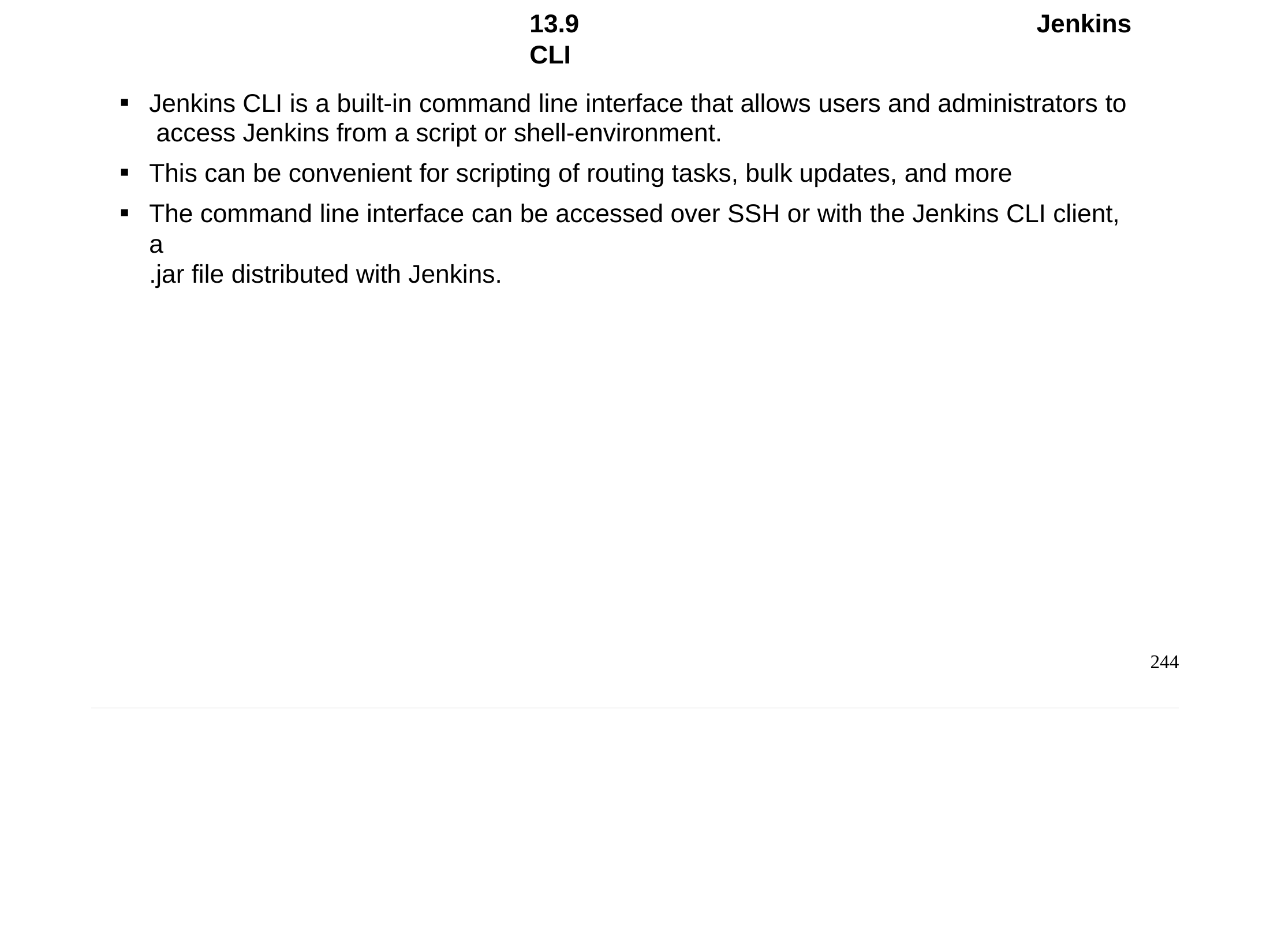

Chapter 13 - The Jenkins API

13.9	Jenkins CLI
Jenkins CLI is a built-in command line interface that allows users and administrators to  access Jenkins from a script or shell-environment.
This can be convenient for scripting of routing tasks, bulk updates, and more
The command line interface can be accessed over SSH or with the Jenkins CLI client, a
.jar file distributed with Jenkins.
244